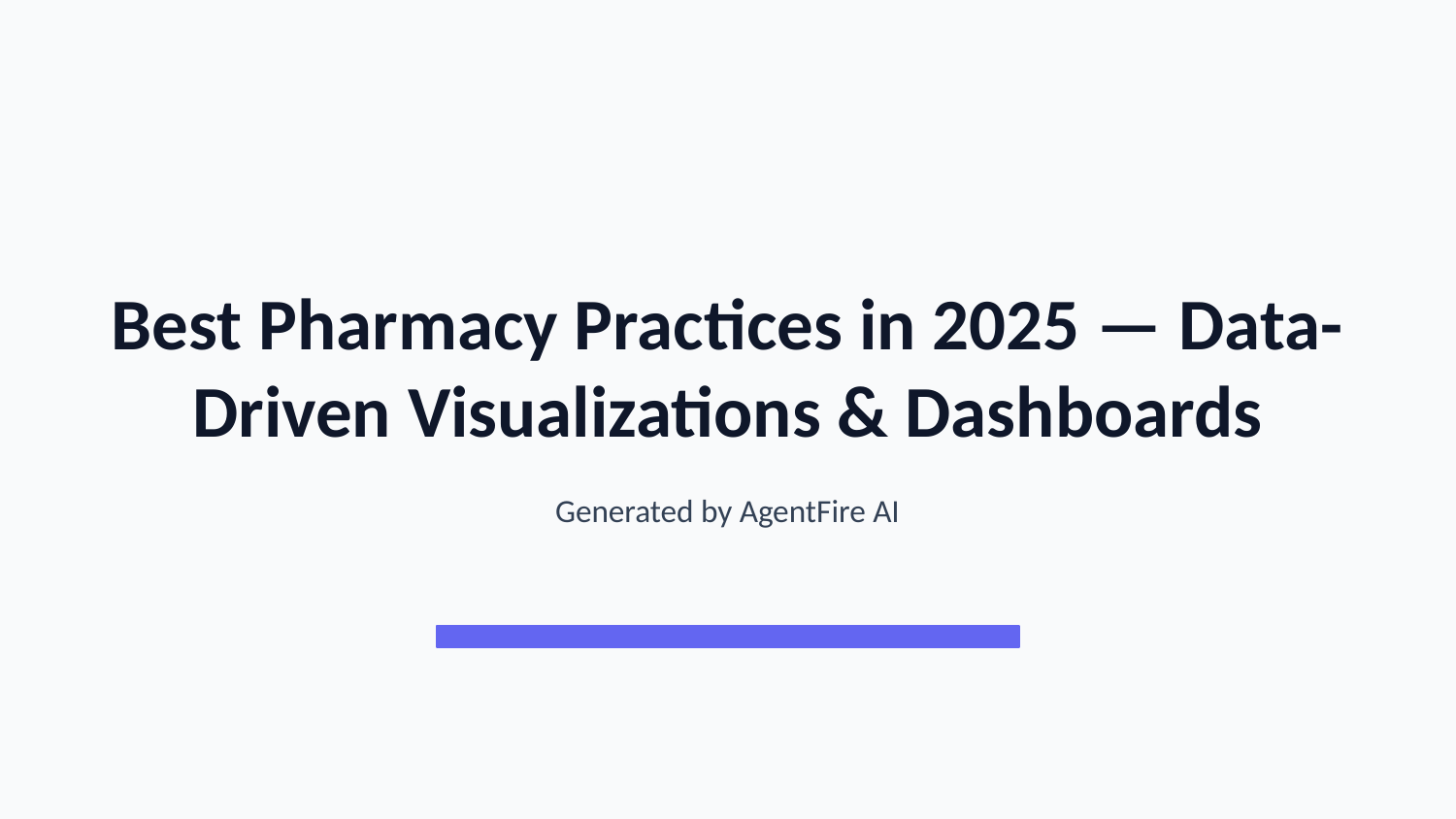

Best Pharmacy Practices in 2025 — Data-Driven Visualizations & Dashboards
Generated by AgentFire AI